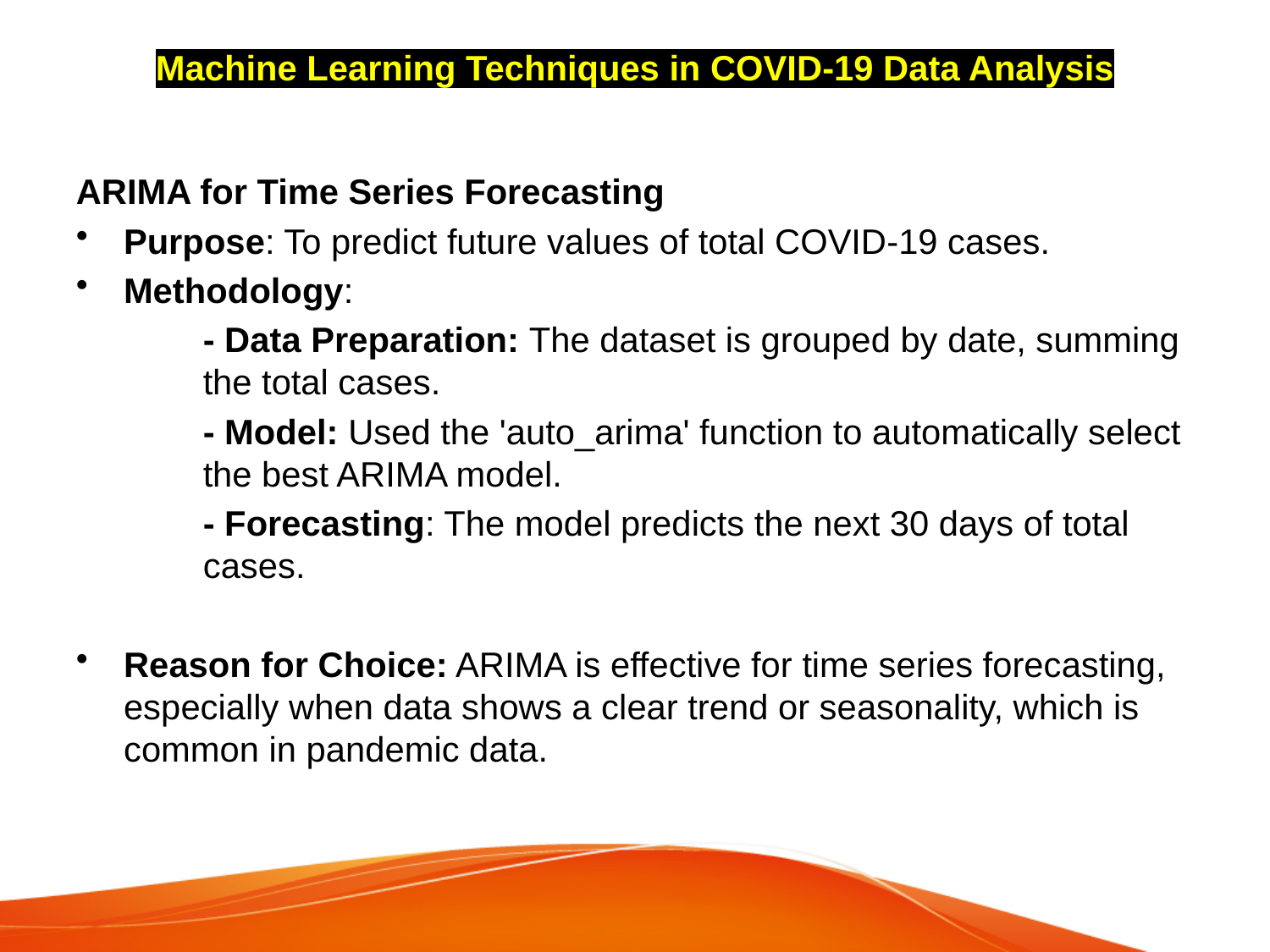

# Machine Learning Techniques in COVID-19 Data Analysis
ARIMA for Time Series Forecasting
Purpose: To predict future values of total COVID-19 cases.
Methodology:
	- Data Preparation: The dataset is grouped by date, summing 	the total cases.
	- Model: Used the 'auto_arima' function to automatically select 	the best ARIMA model.
	- Forecasting: The model predicts the next 30 days of total 	cases.

Reason for Choice: ARIMA is effective for time series forecasting, especially when data shows a clear trend or seasonality, which is common in pandemic data.